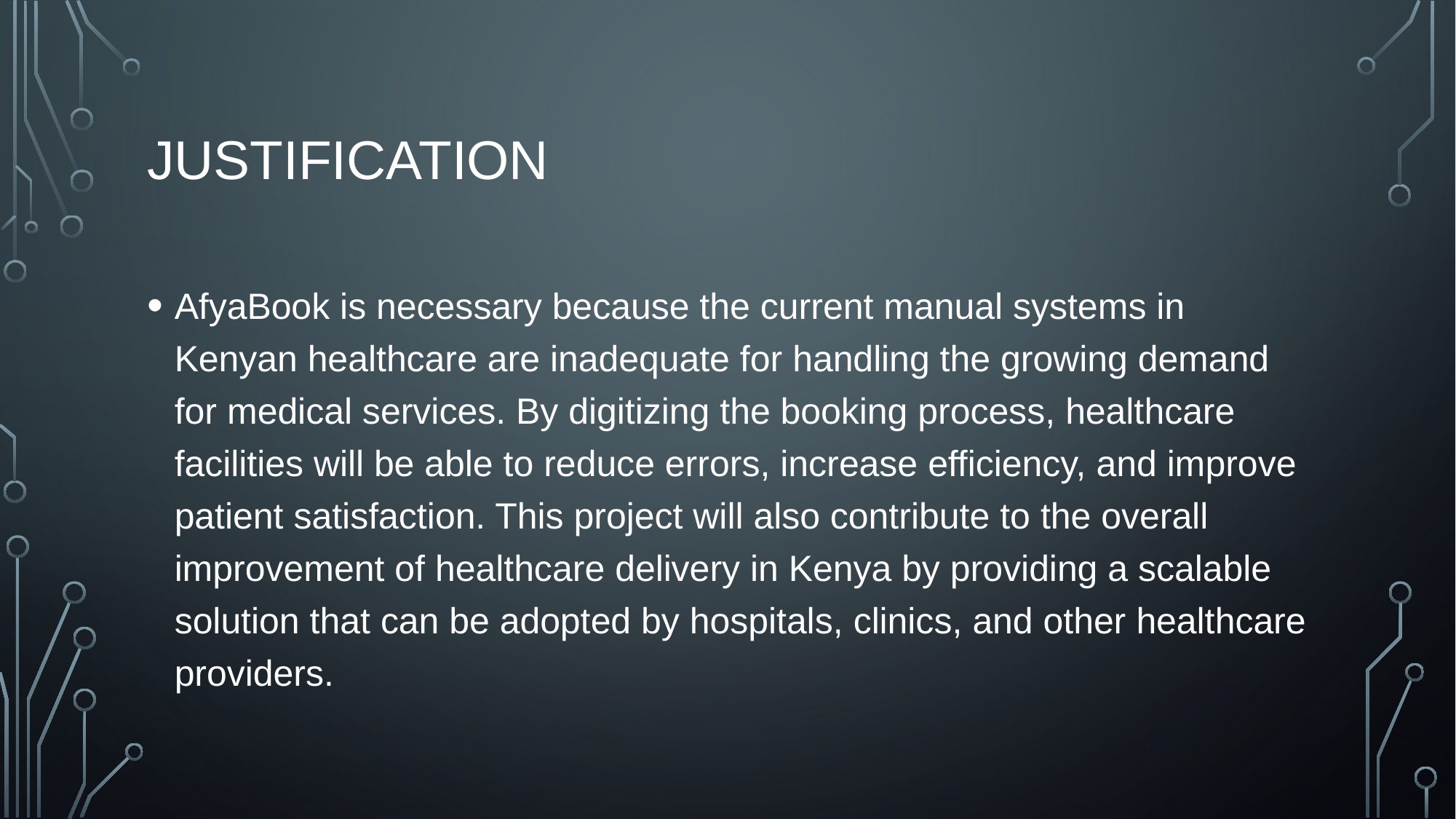

# Justification
AfyaBook is necessary because the current manual systems in Kenyan healthcare are inadequate for handling the growing demand for medical services. By digitizing the booking process, healthcare facilities will be able to reduce errors, increase efficiency, and improve patient satisfaction. This project will also contribute to the overall improvement of healthcare delivery in Kenya by providing a scalable solution that can be adopted by hospitals, clinics, and other healthcare providers.